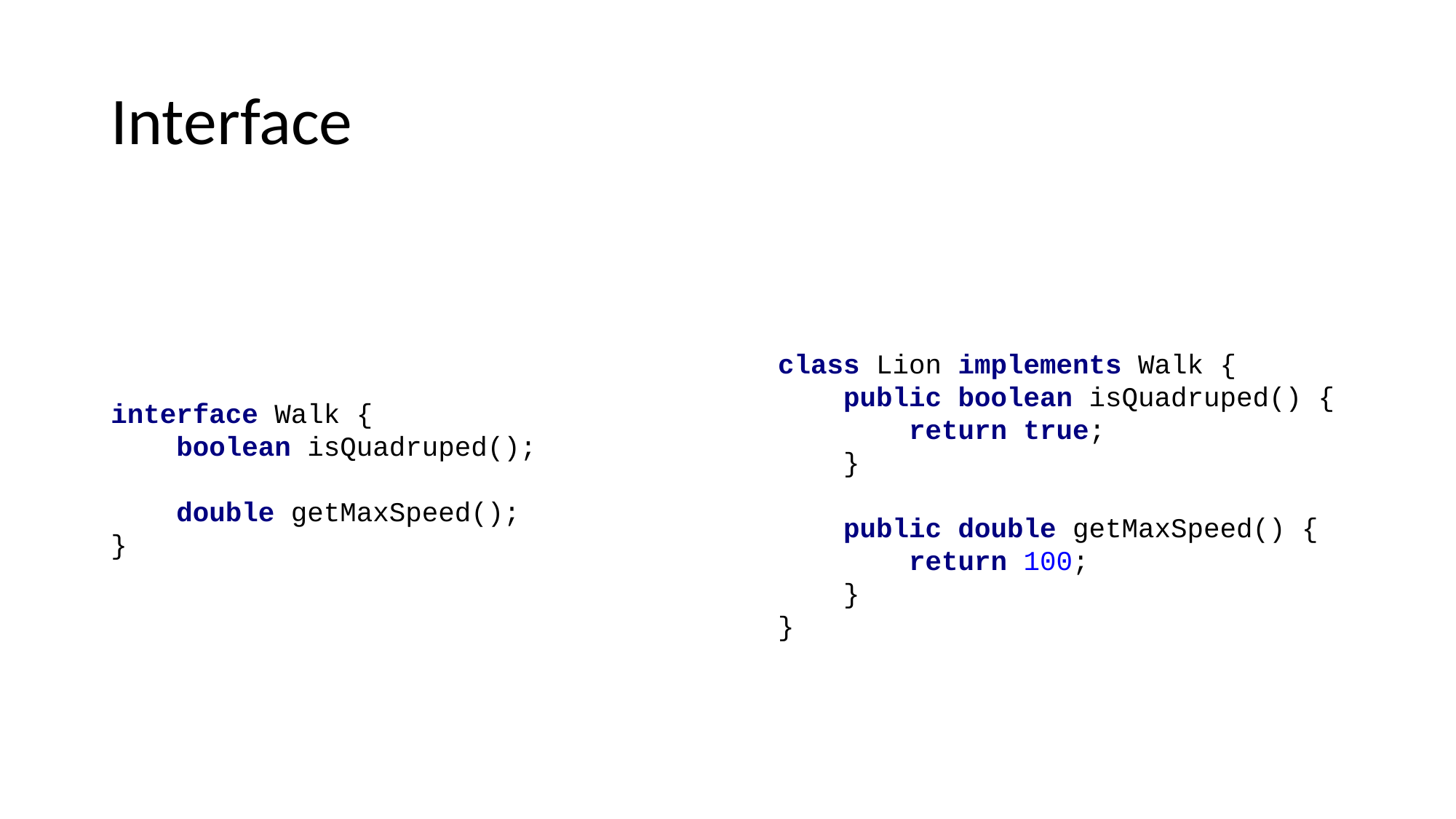

# Interface
class Lion implements Walk {
    public boolean isQuadruped() {
        return true;
    }
    public double getMaxSpeed() {
        return 100;
    }
}
interface Walk {
    boolean isQuadruped();
    double getMaxSpeed();
}